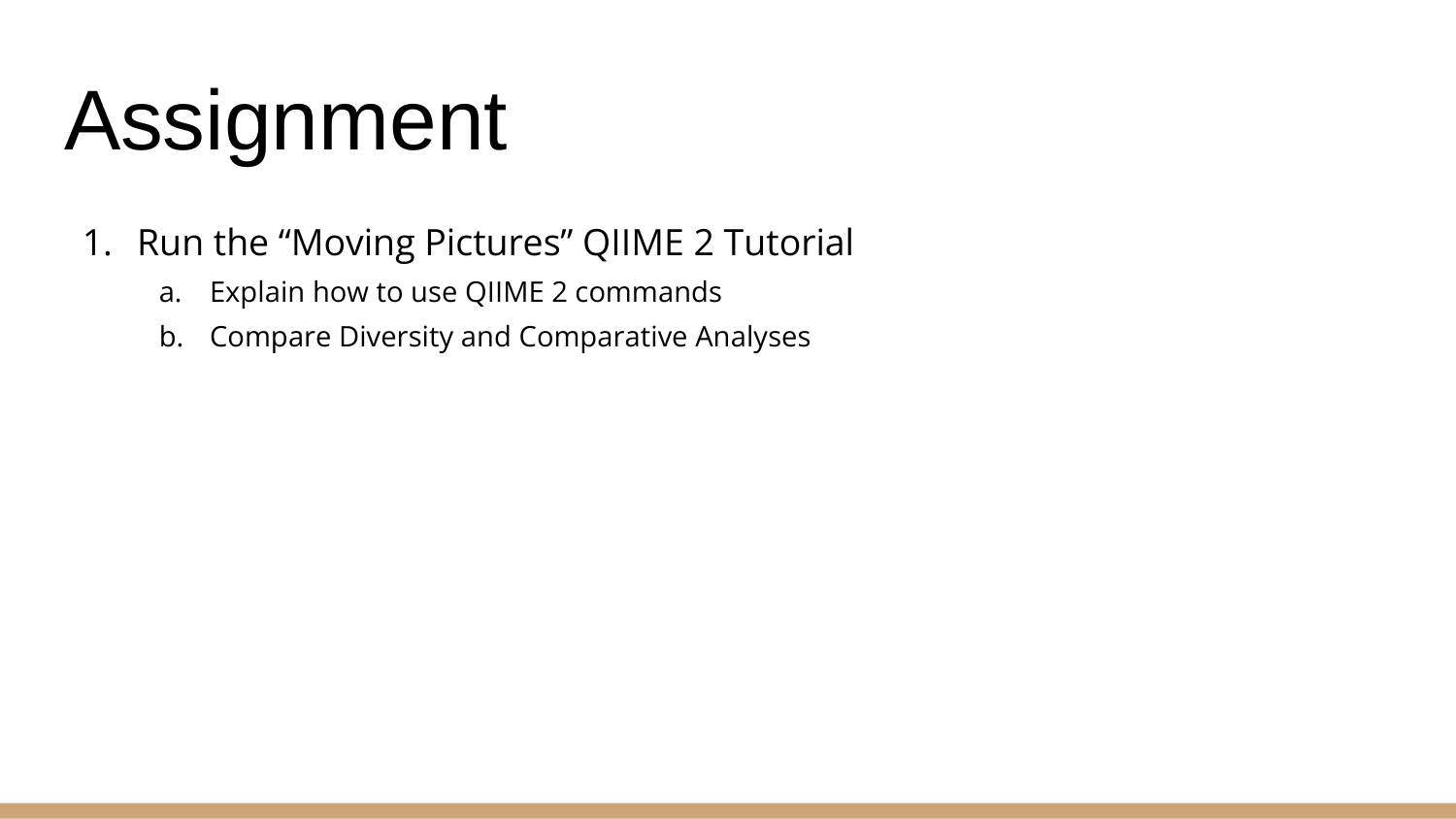

# Assignment
Run the “Moving Pictures” QIIME 2 Tutorial
Explain how to use QIIME 2 commands
Compare Diversity and Comparative Analyses